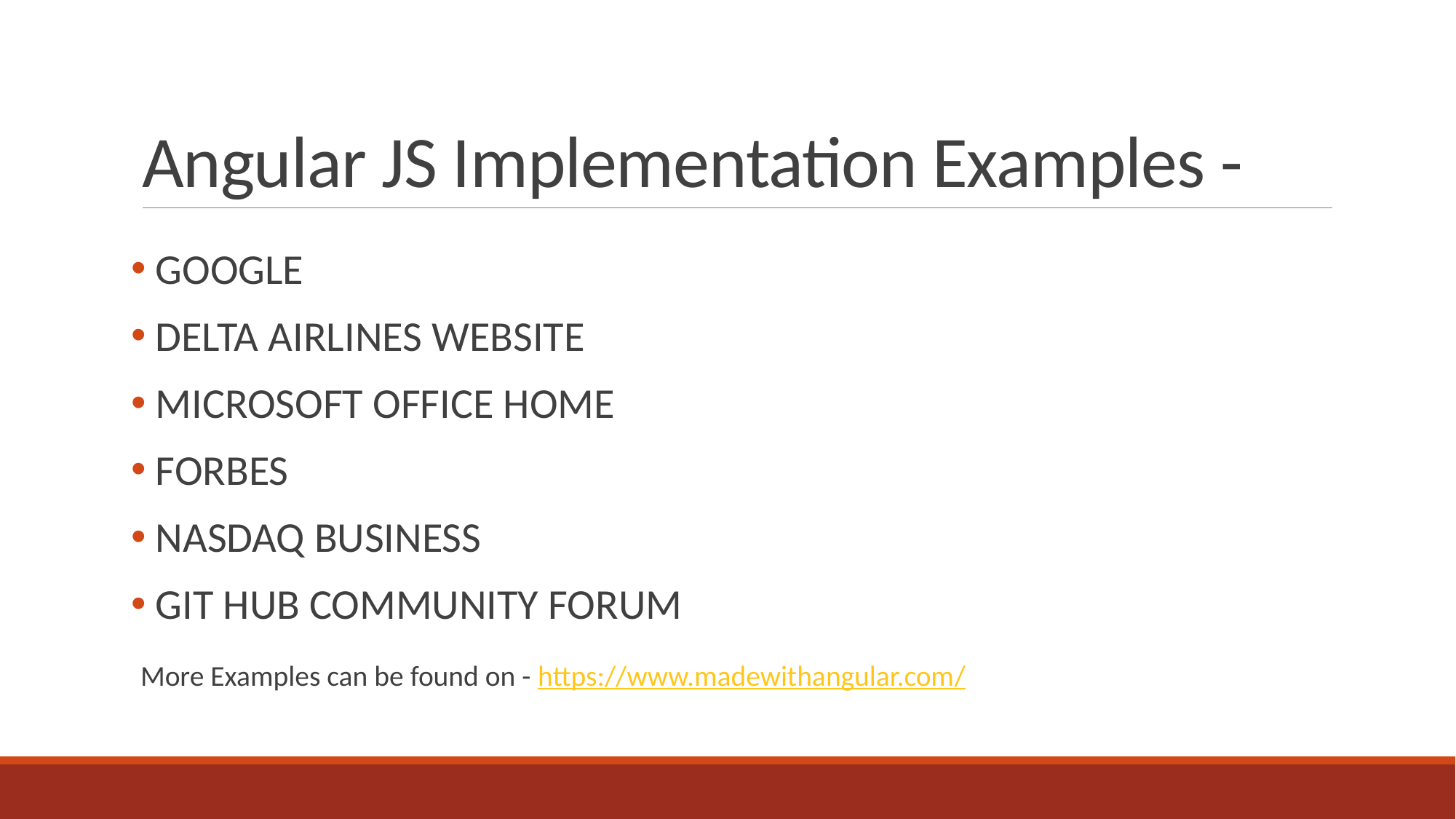

# Angular JS Implementation Examples -
 GOOGLE
 DELTA AIRLINES WEBSITE
 MICROSOFT OFFICE HOME
 FORBES
 NASDAQ BUSINESS
 GIT HUB COMMUNITY FORUM
 More Examples can be found on - https://www.madewithangular.com/